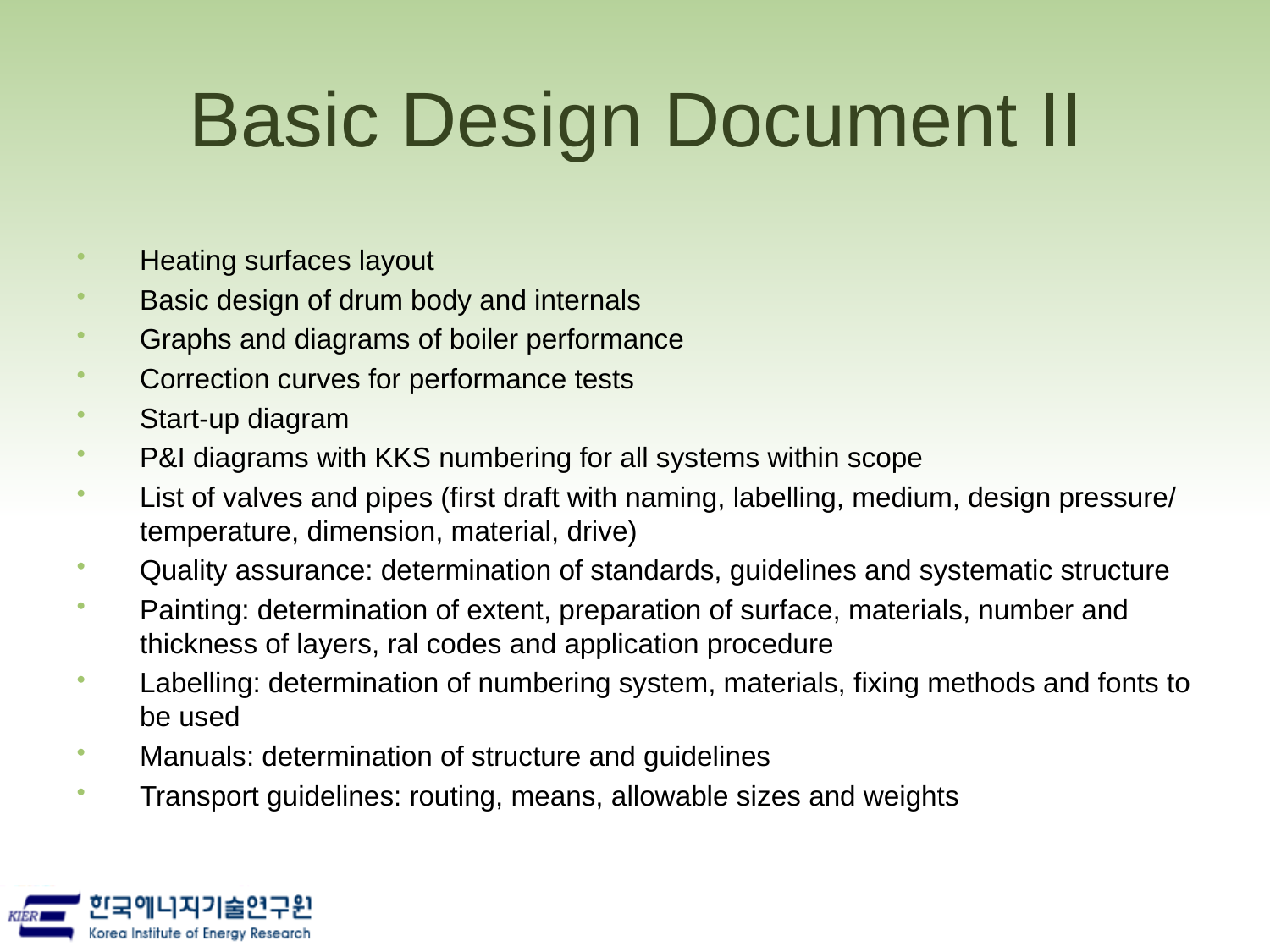

# Basic Design Document II
Heating surfaces layout
Basic design of drum body and internals
Graphs and diagrams of boiler performance
Correction curves for performance tests
Start-up diagram
P&I diagrams with KKS numbering for all systems within scope
List of valves and pipes (first draft with naming, labelling, medium, design pressure/temperature, dimension, material, drive)
Quality assurance: determination of standards, guidelines and systematic structure
Painting: determination of extent, preparation of surface, materials, number and thickness of layers, ral codes and application procedure
Labelling: determination of numbering system, materials, fixing methods and fonts to be used
Manuals: determination of structure and guidelines
Transport guidelines: routing, means, allowable sizes and weights